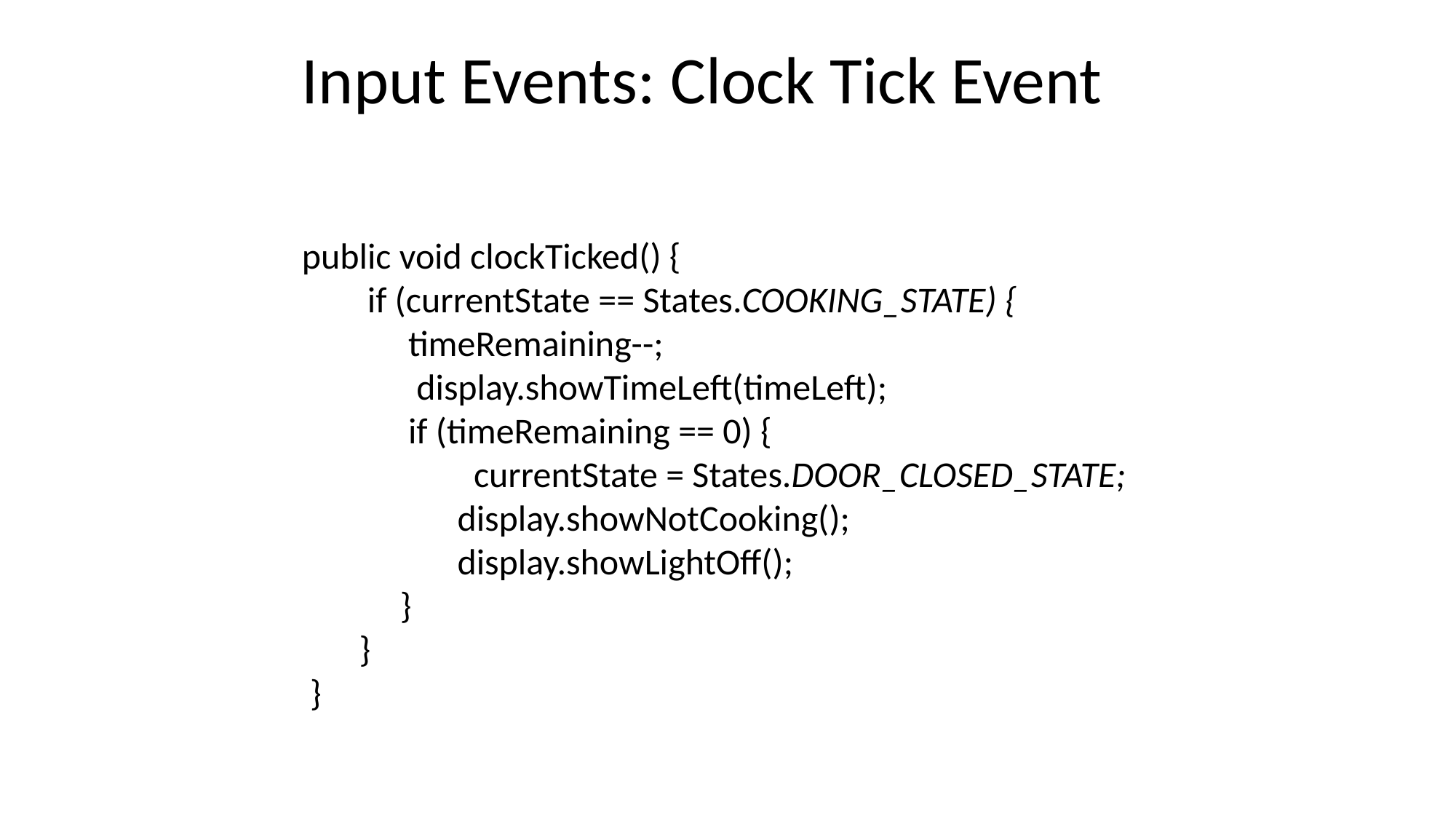

# Input Events: Clock Tick Event
public void clockTicked() {
        if (currentState == States.COOKING_STATE) {
             timeRemaining--;
              display.showTimeLeft(timeLeft);
             if (timeRemaining == 0) {
                     currentState = States.DOOR_CLOSED_STATE;
                   display.showNotCooking();
                   display.showLightOff();
            }
       }
 }